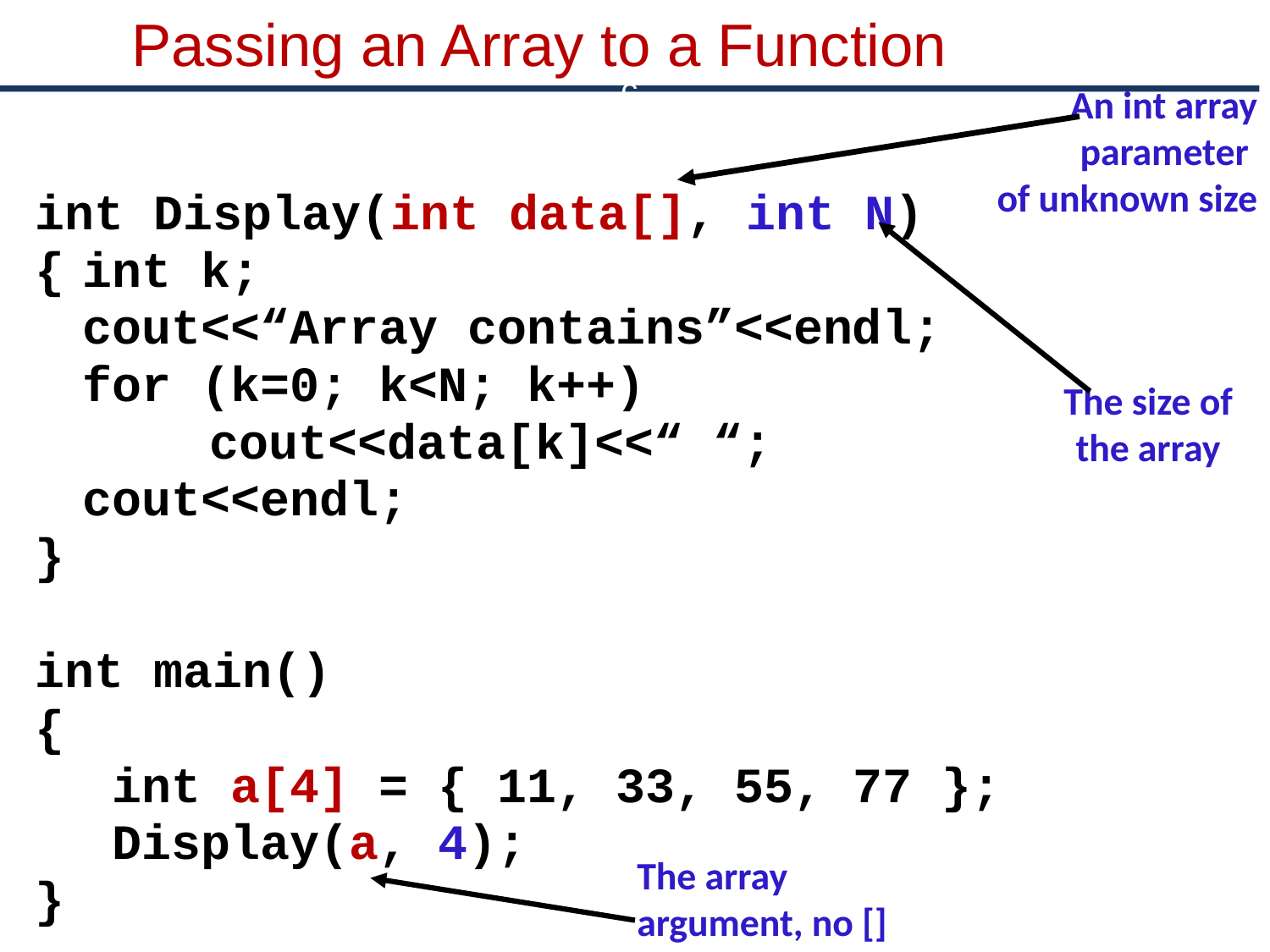

# Passing an Array to a Function
An int array parameter
of unknown size
c

int Display(int data[], int N)
{	int k;
	cout<<“Array contains”<<endl;
	for (k=0; k<N; k++)
		cout<<data[k]<<“ “;
	cout<<endl;
}

int main()
{
	 int a[4] = { 11, 33, 55, 77 };
	 Display(a, 4);
}

The size of the array
The array argument, no []